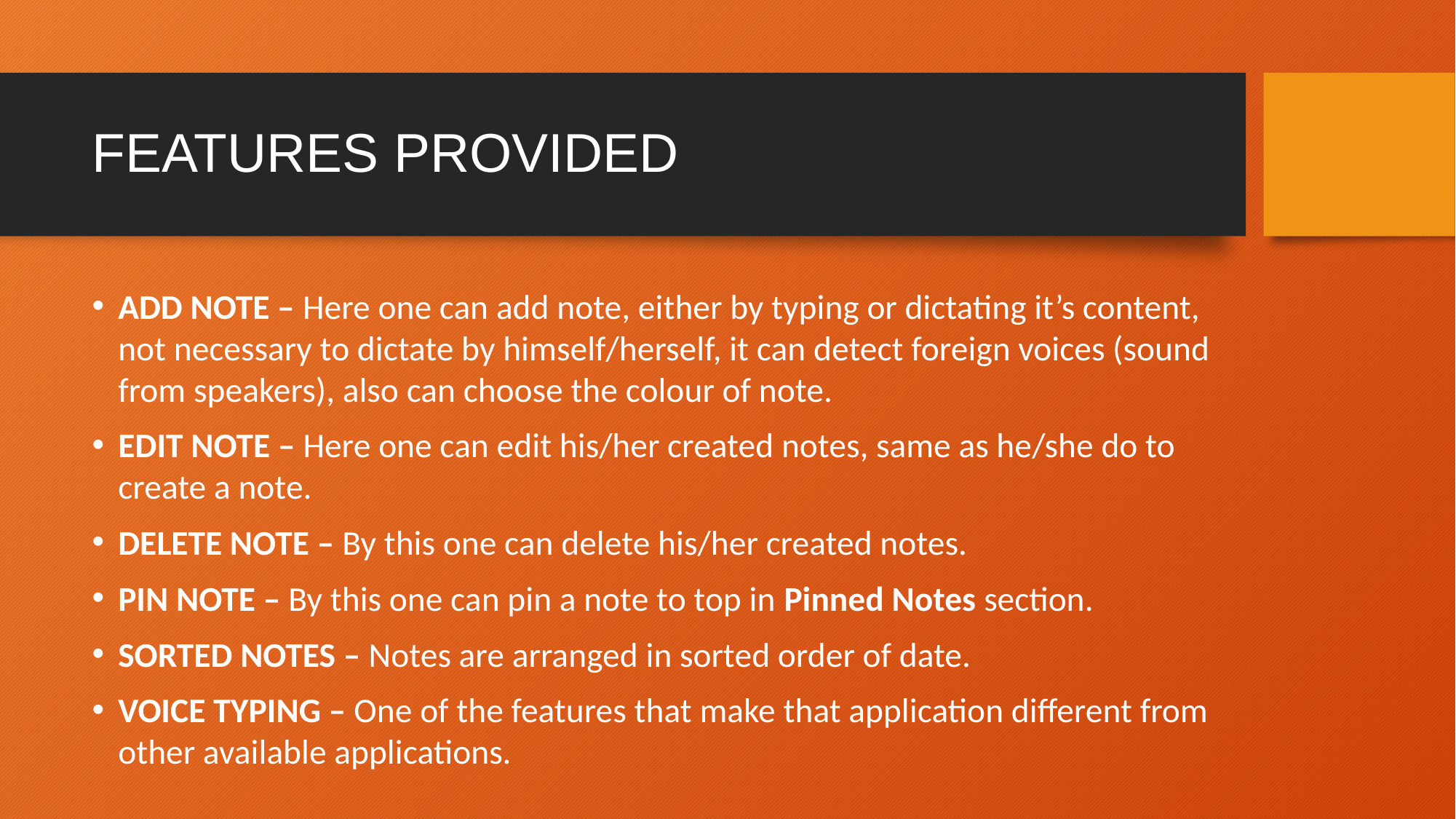

# FEATURES PROVIDED
ADD NOTE – Here one can add note, either by typing or dictating it’s content, not necessary to dictate by himself/herself, it can detect foreign voices (sound from speakers), also can choose the colour of note.
EDIT NOTE – Here one can edit his/her created notes, same as he/she do to create a note.
DELETE NOTE – By this one can delete his/her created notes.
PIN NOTE – By this one can pin a note to top in Pinned Notes section.
SORTED NOTES – Notes are arranged in sorted order of date.
VOICE TYPING – One of the features that make that application different from other available applications.